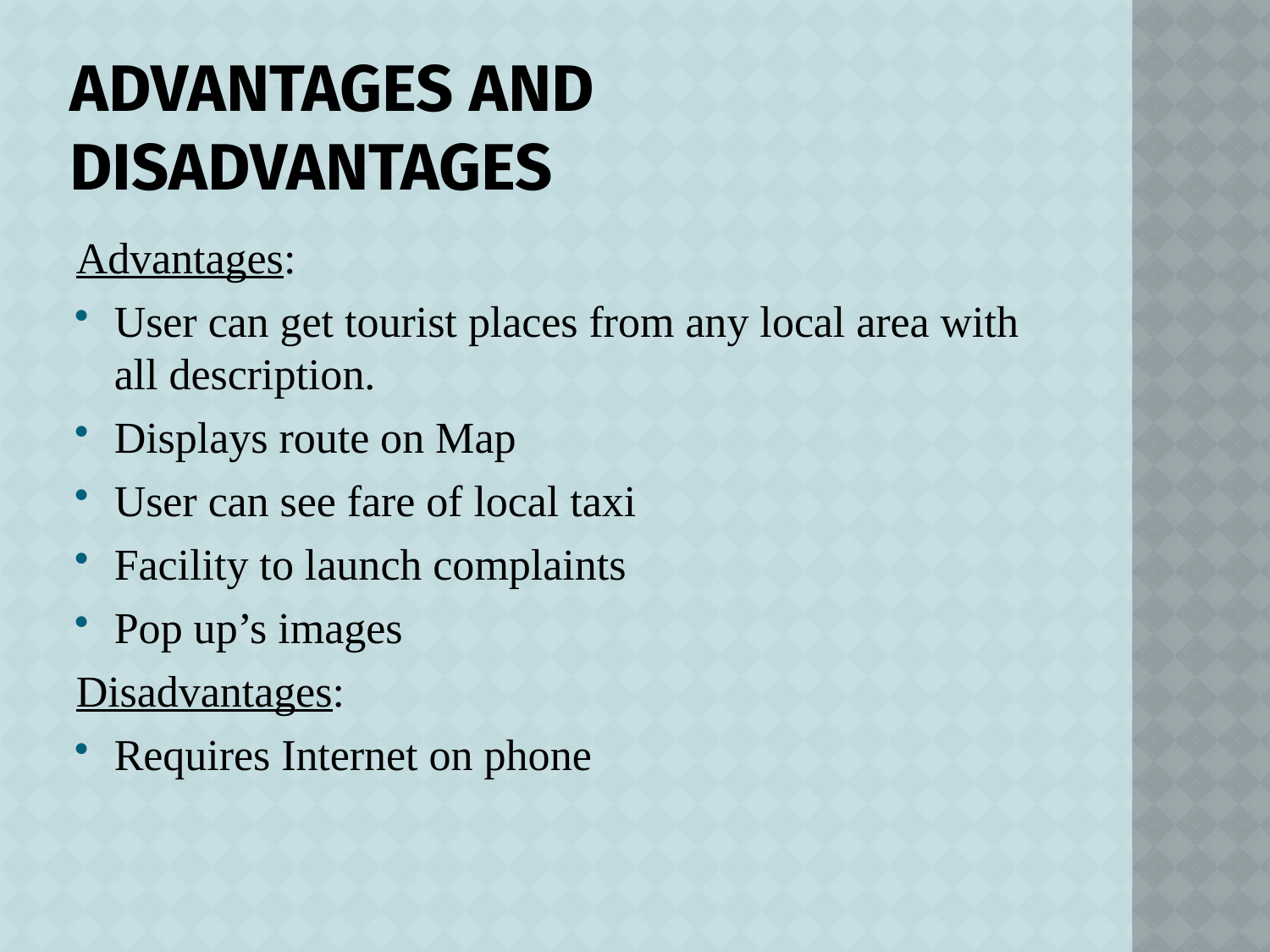

# Advantages and Disadvantages
Advantages:
User can get tourist places from any local area with all description.
Displays route on Map
User can see fare of local taxi
Facility to launch complaints
Pop up’s images
Disadvantages:
Requires Internet on phone